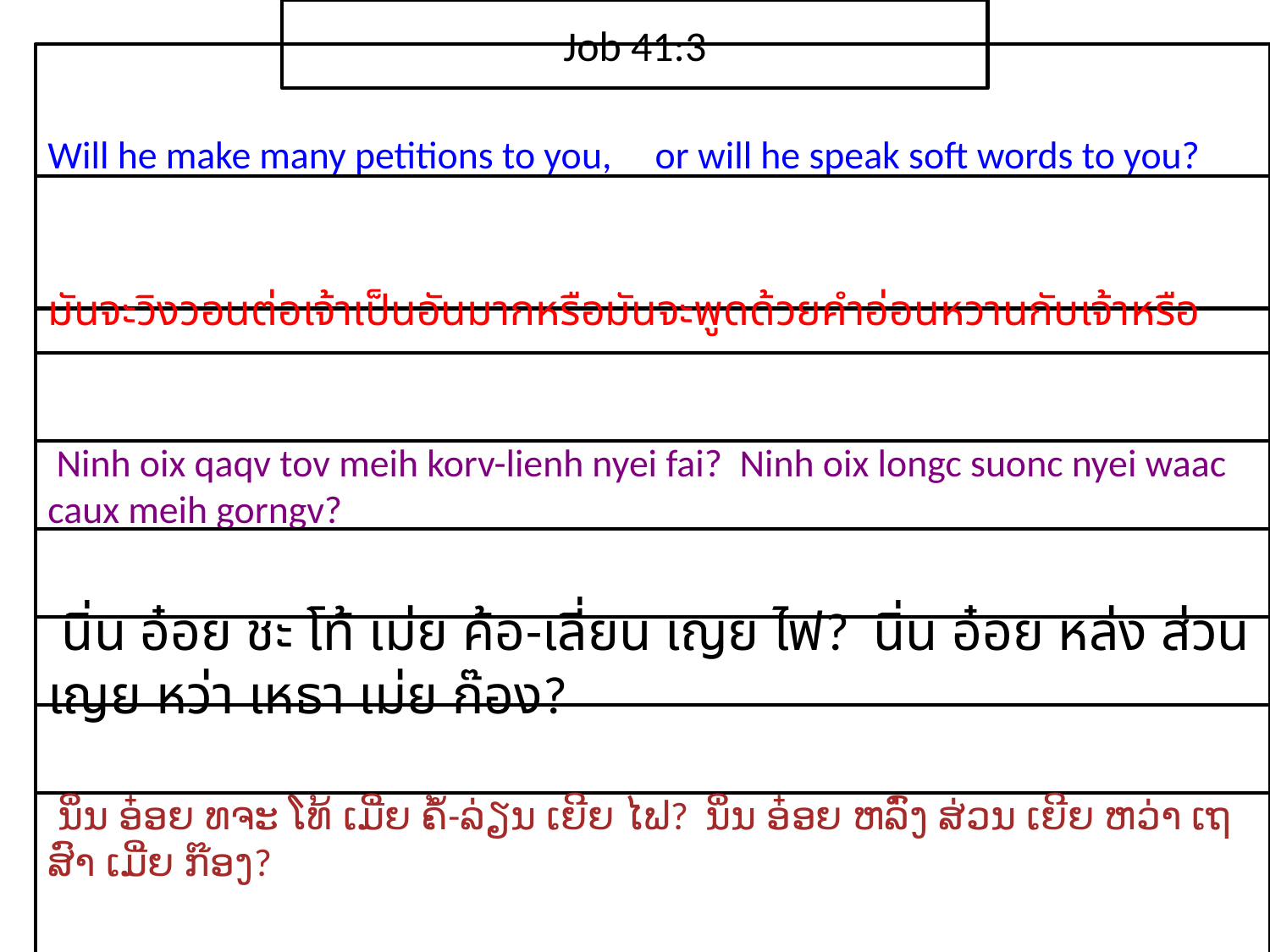

Job 41:3
Will he make many petitions to you,     or will he speak soft words to you?
มัน​จะ​วิงวอน​ต่อ​เจ้า​เป็น​อัน​มาก​หรือมัน​จะ​พูด​ด้วย​คำ​อ่อนหวาน​กับ​เจ้า​หรือ
 Ninh oix qaqv tov meih korv-lienh nyei fai?  Ninh oix longc suonc nyei waac caux meih gorngv?
 นิ่น อ๋อย ชะ โท้ เม่ย ค้อ-เลี่ยน เญย ไฟ?  นิ่น อ๋อย หล่ง ส่วน เญย หว่า เหธา เม่ย ก๊อง?
 ນິ່ນ ອ໋ອຍ ທຈະ ໂທ້ ເມີ່ຍ ຄໍ້-ລ່ຽນ ເຍີຍ ໄຟ?  ນິ່ນ ອ໋ອຍ ຫລົ່ງ ສ່ວນ ເຍີຍ ຫວ່າ ເຖສົາ ເມີ່ຍ ກ໊ອງ?